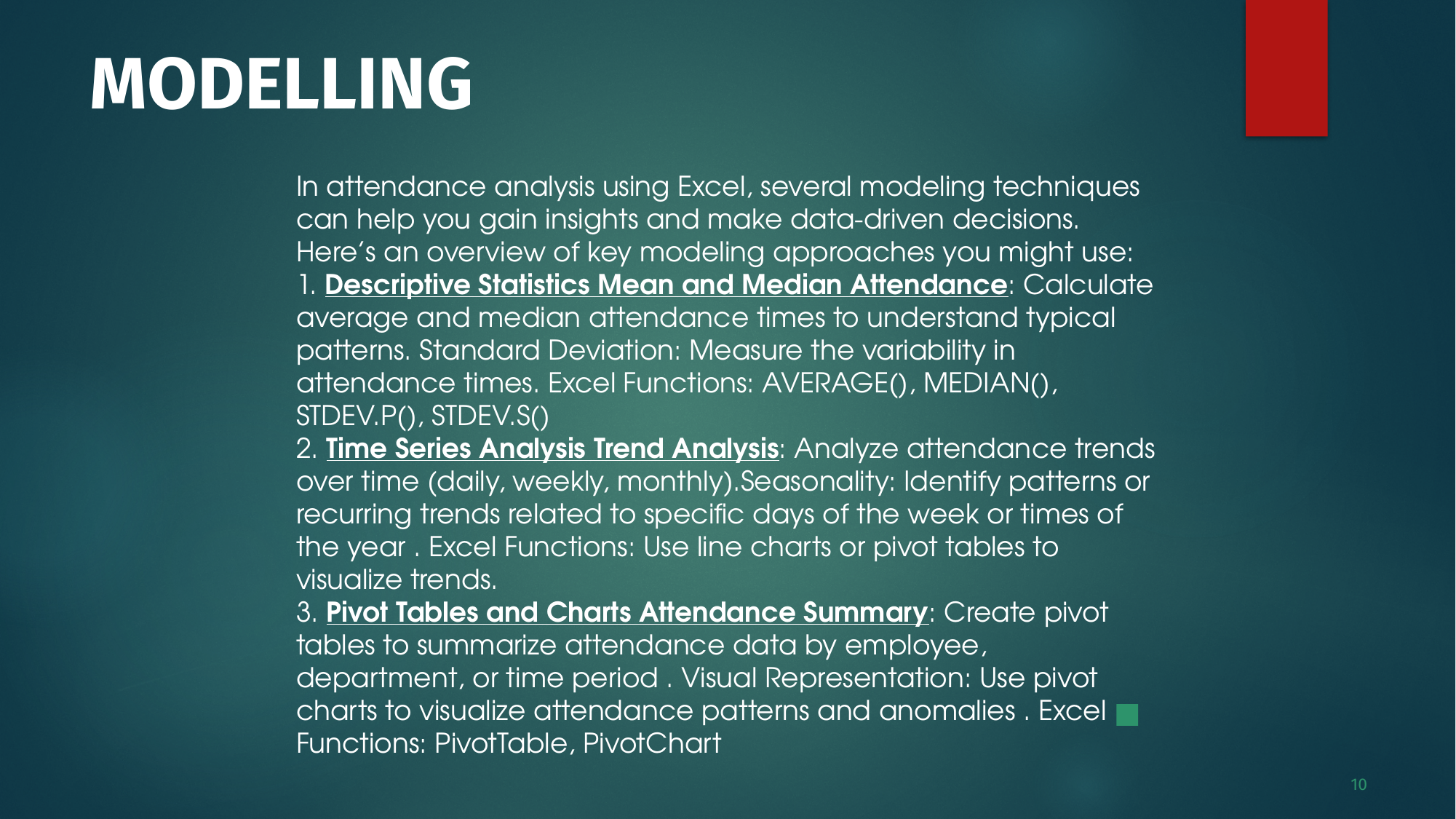

MODELLING
In attendance analysis using Excel, several modeling techniques can help you gain insights and make data-driven decisions. Here’s an overview of key modeling approaches you might use:
1. Descriptive Statistics Mean and Median Attendance: Calculate average and median attendance times to understand typical patterns. Standard Deviation: Measure the variability in attendance times. Excel Functions: AVERAGE(), MEDIAN(), STDEV.P(), STDEV.S()
2. Time Series Analysis Trend Analysis: Analyze attendance trends over time (daily, weekly, monthly).Seasonality: Identify patterns or recurring trends related to specific days of the week or times of the year . Excel Functions: Use line charts or pivot tables to visualize trends.
3. Pivot Tables and Charts Attendance Summary: Create pivot tables to summarize attendance data by employee, department, or time period . Visual Representation: Use pivot charts to visualize attendance patterns and anomalies . Excel Functions: PivotTable, PivotChart

10